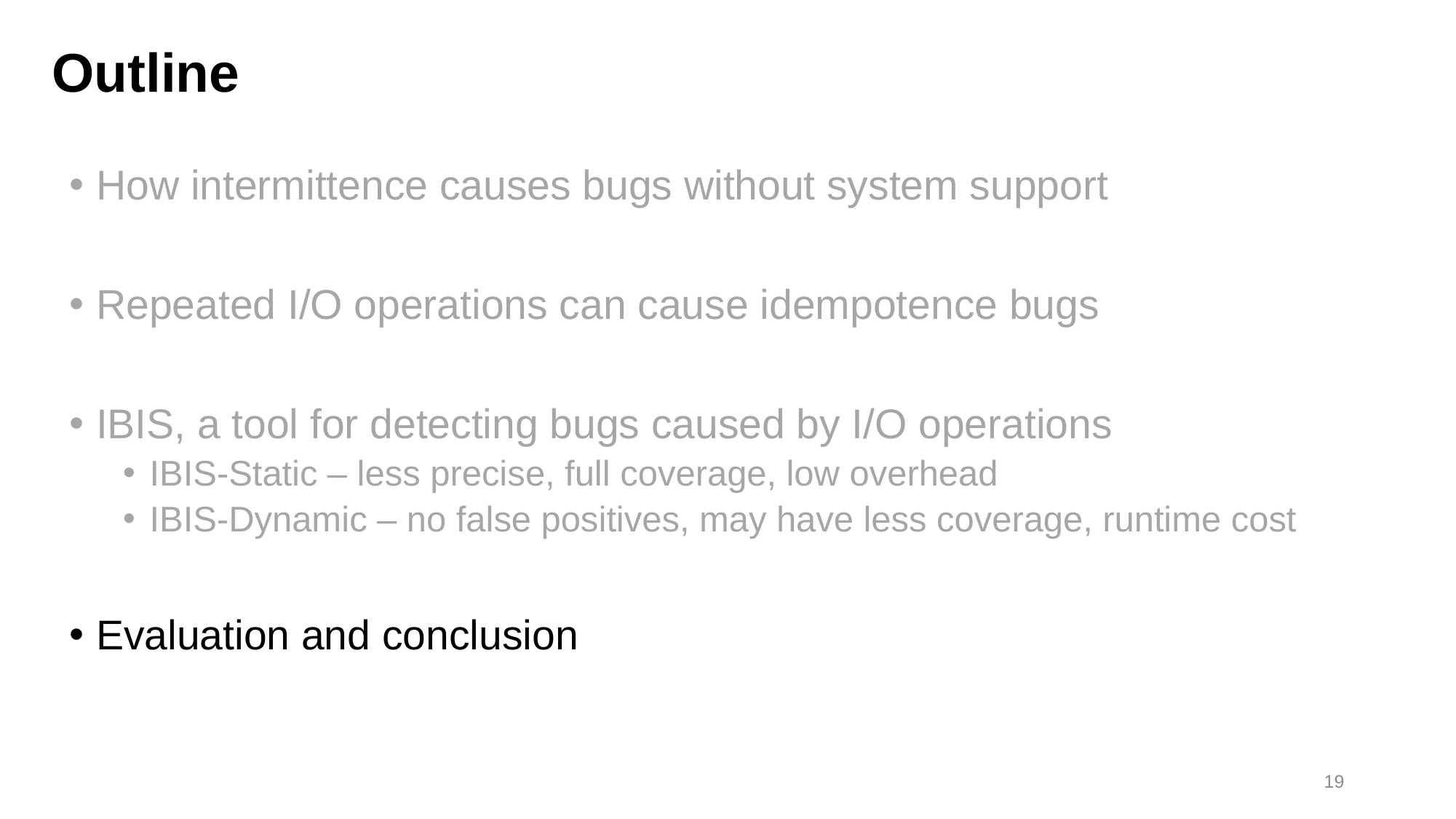

# Outline
How intermittence causes bugs without system support

Repeated I/O operations can cause idempotence bugs

IBIS, a tool for detecting bugs caused by I/O operations
IBIS-Static – less precise, full coverage, low overhead
IBIS-Dynamic – no false positives, may have less coverage, runtime cost

Evaluation and conclusion
19